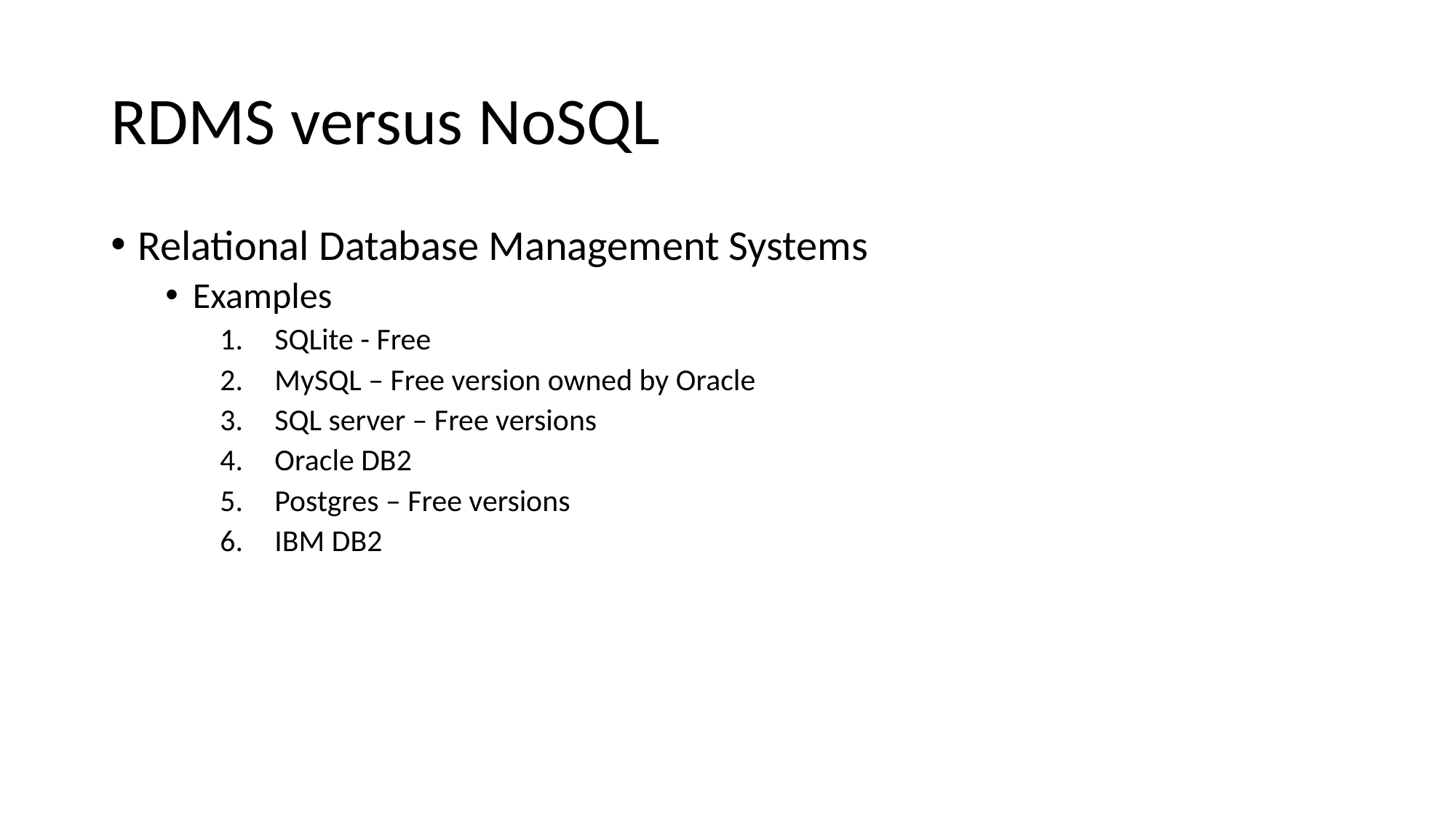

# RDMS versus NoSQL
Relational Database Management Systems
Examples
SQLite - Free
MySQL – Free version owned by Oracle
SQL server – Free versions
Oracle DB2
Postgres – Free versions
IBM DB2